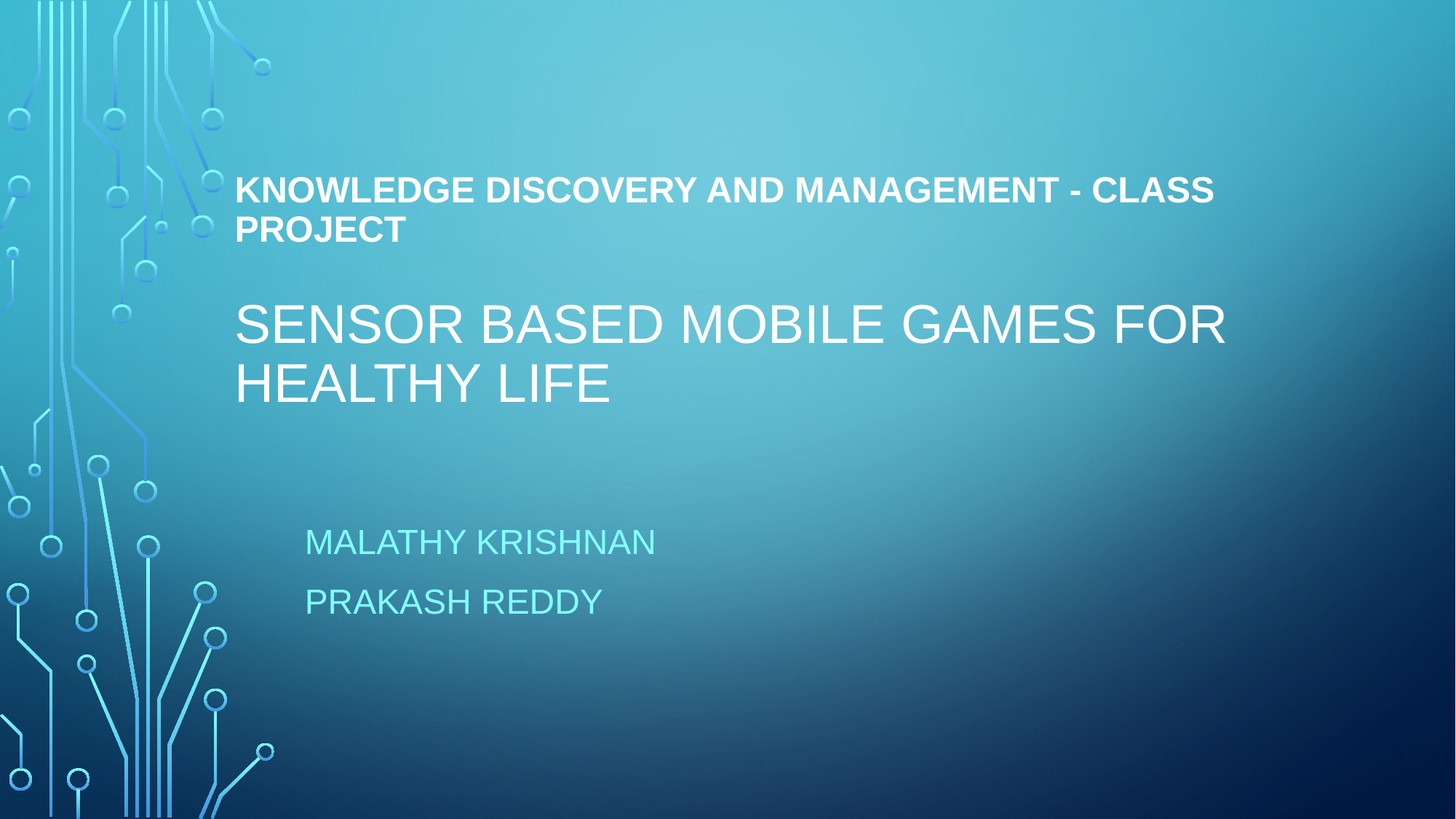

# Knowledge Discovery and Management - Class Project Sensor based Mobile Games for Healthy LIFE

						Malathy Krishnan
						PrAKASH REDDY